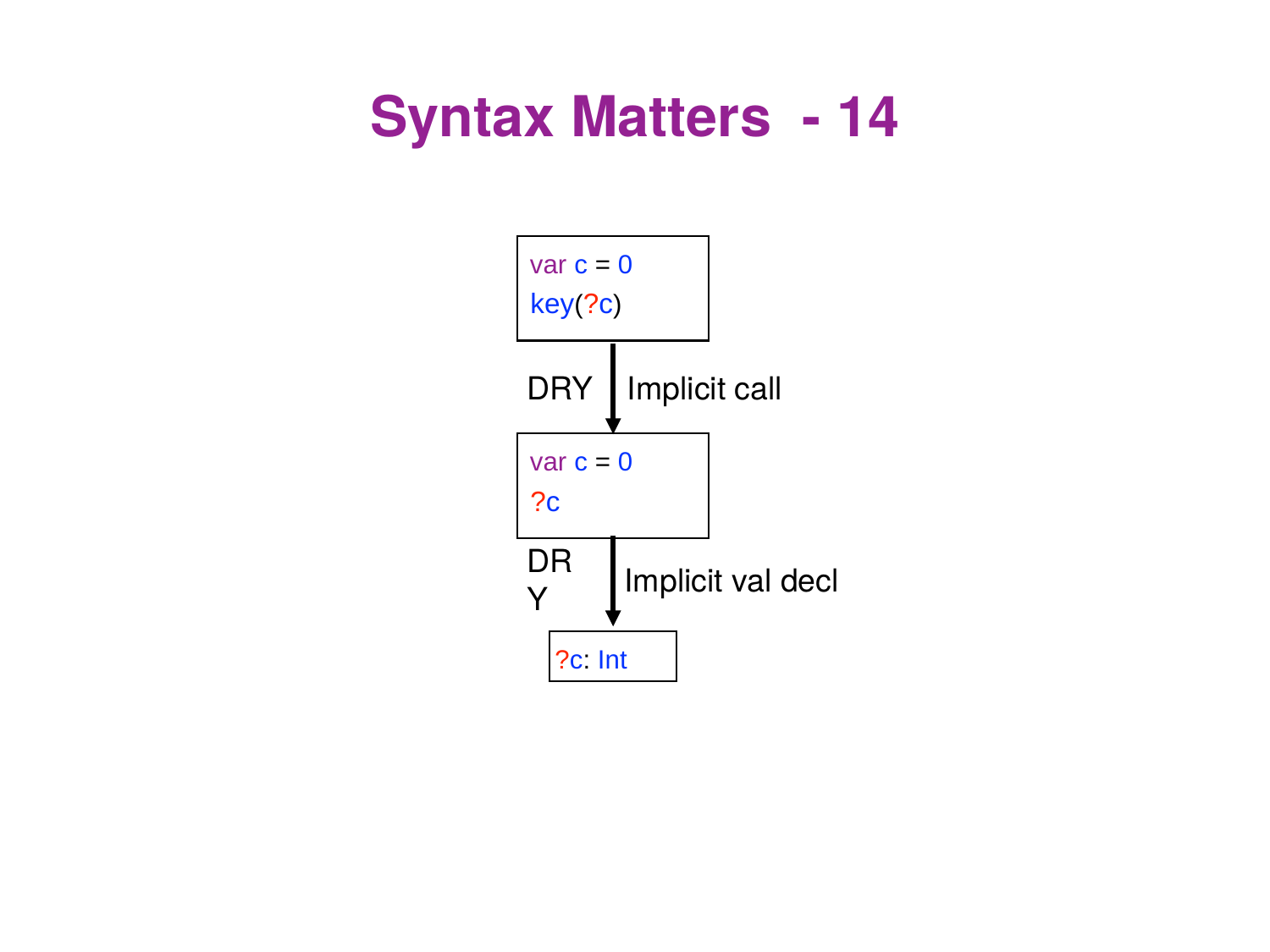

# Syntax Matters  - 14
 var c = 0
 key(?c)

DRY
Implicit call
 var c = 0
 ?c

DRY
Implicit val decl
?c: Int
46